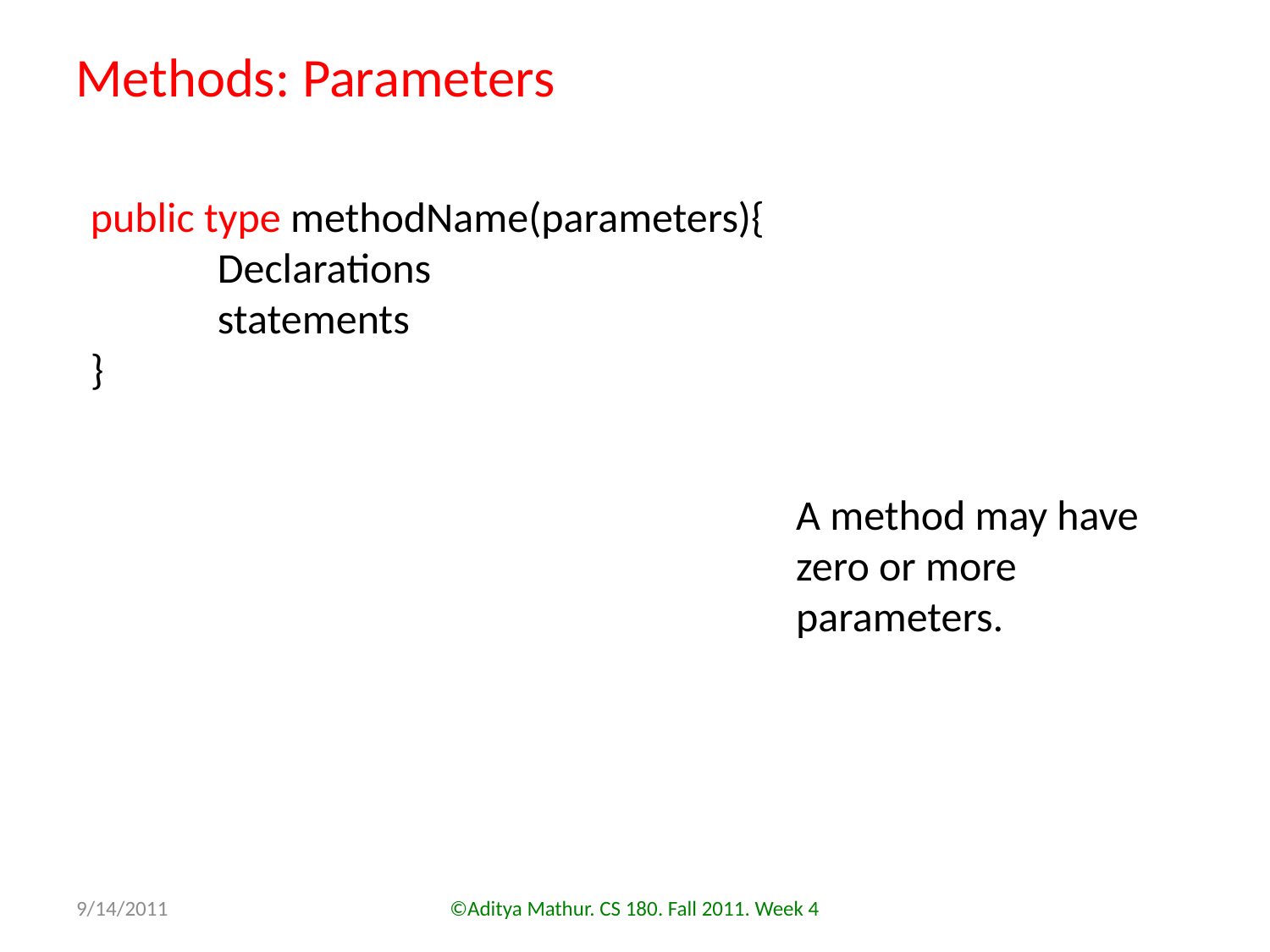

Methods: Parameters

public type methodName(parameters){
	Declarations
	statements
}

A method may have zero or more parameters.

9/14/2011
©Aditya Mathur. CS 180. Fall 2011. Week 4